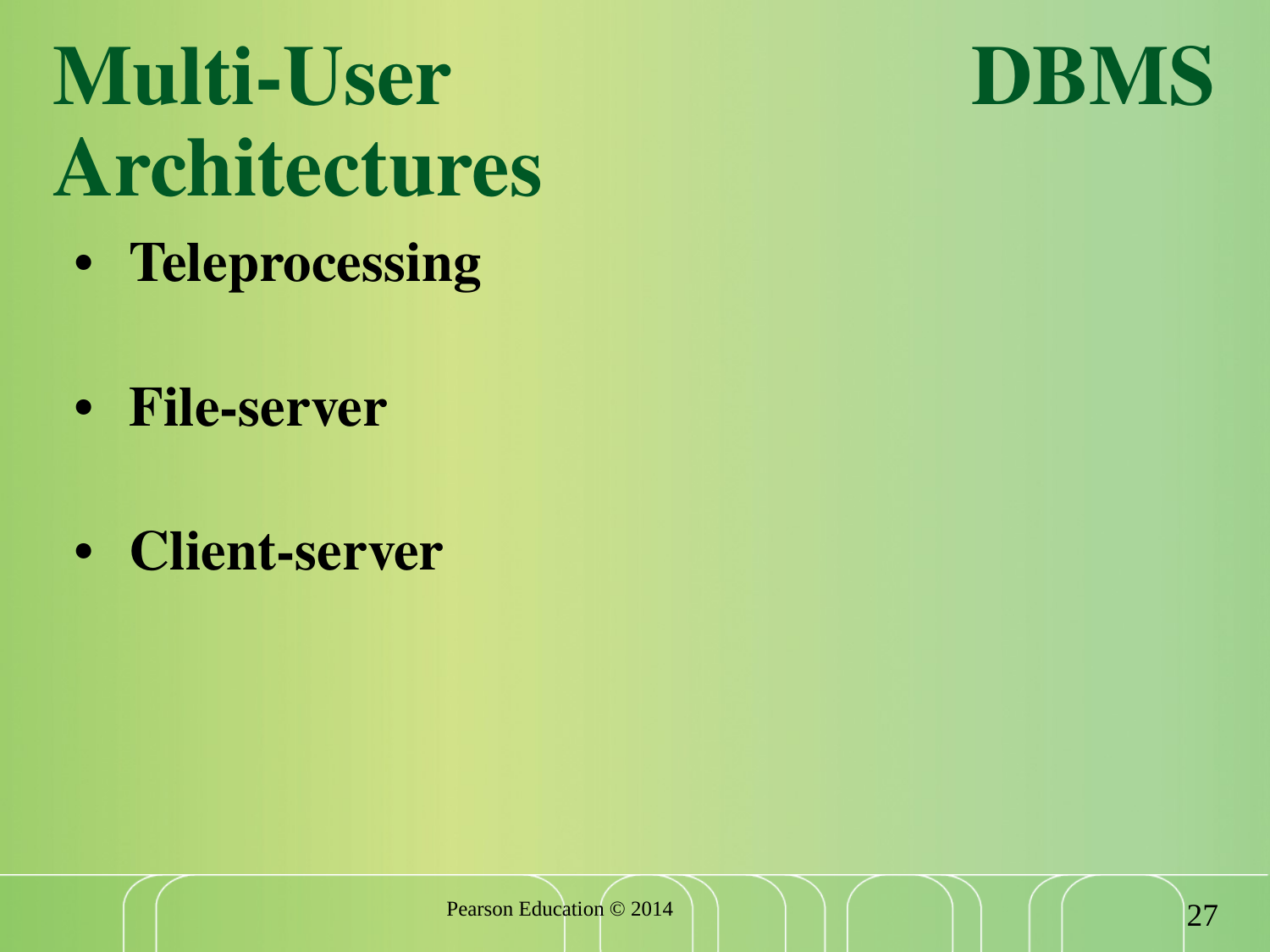

# Multi-User DBMS Architectures
Teleprocessing

File-server

Client-server
27
Pearson Education © 2014